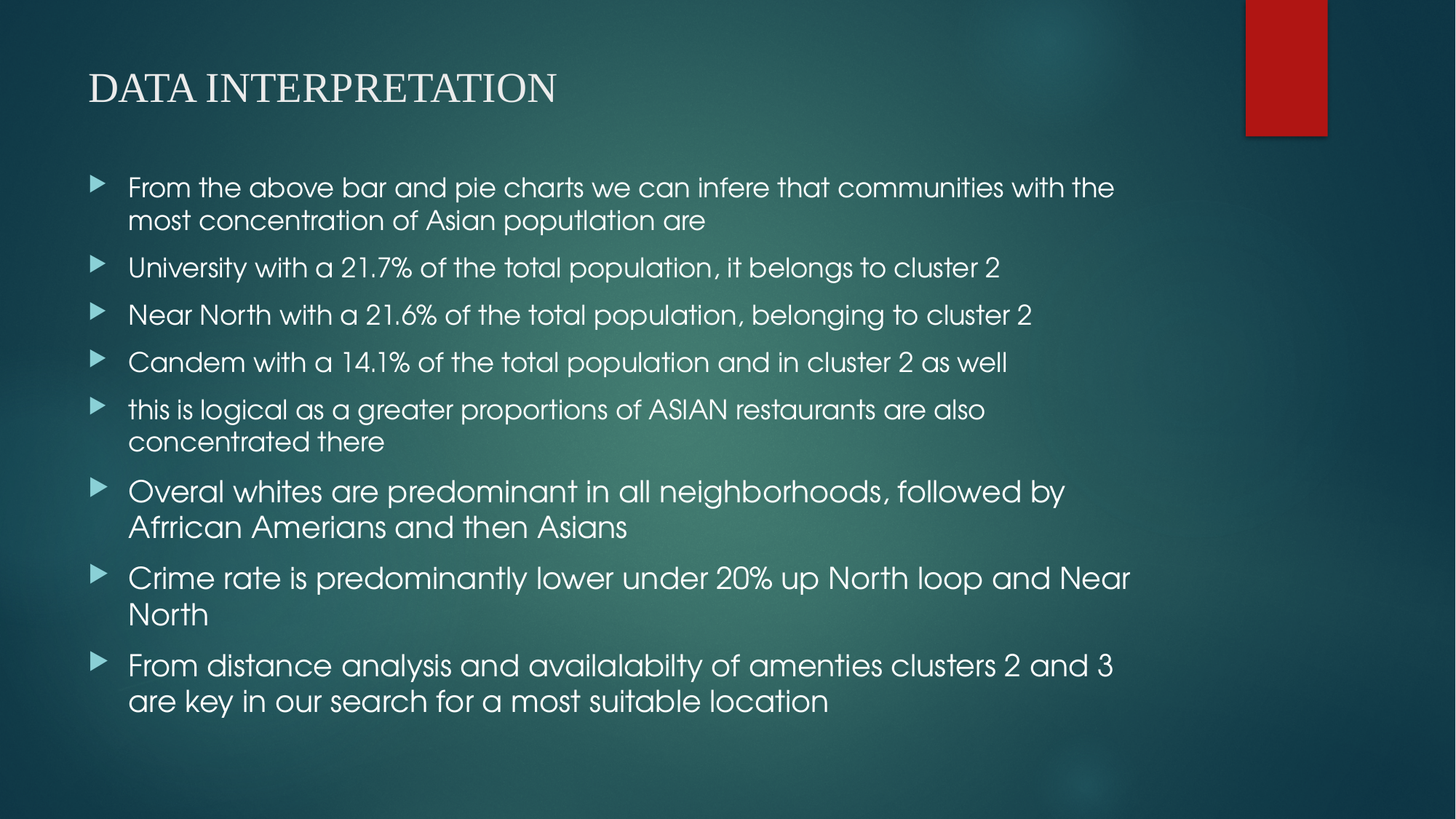

# DATA INTERPRETATION
From the above bar and pie charts we can infere that communities with the most concentration of Asian poputlation are
University with a 21.7% of the total population, it belongs to cluster 2
Near North with a 21.6% of the total population, belonging to cluster 2
Candem with a 14.1% of the total population and in cluster 2 as well
this is logical as a greater proportions of ASIAN restaurants are also concentrated there
Overal whites are predominant in all neighborhoods, followed by Afrrican Amerians and then Asians
Crime rate is predominantly lower under 20% up North loop and Near North
From distance analysis and availalabilty of amenties clusters 2 and 3 are key in our search for a most suitable location